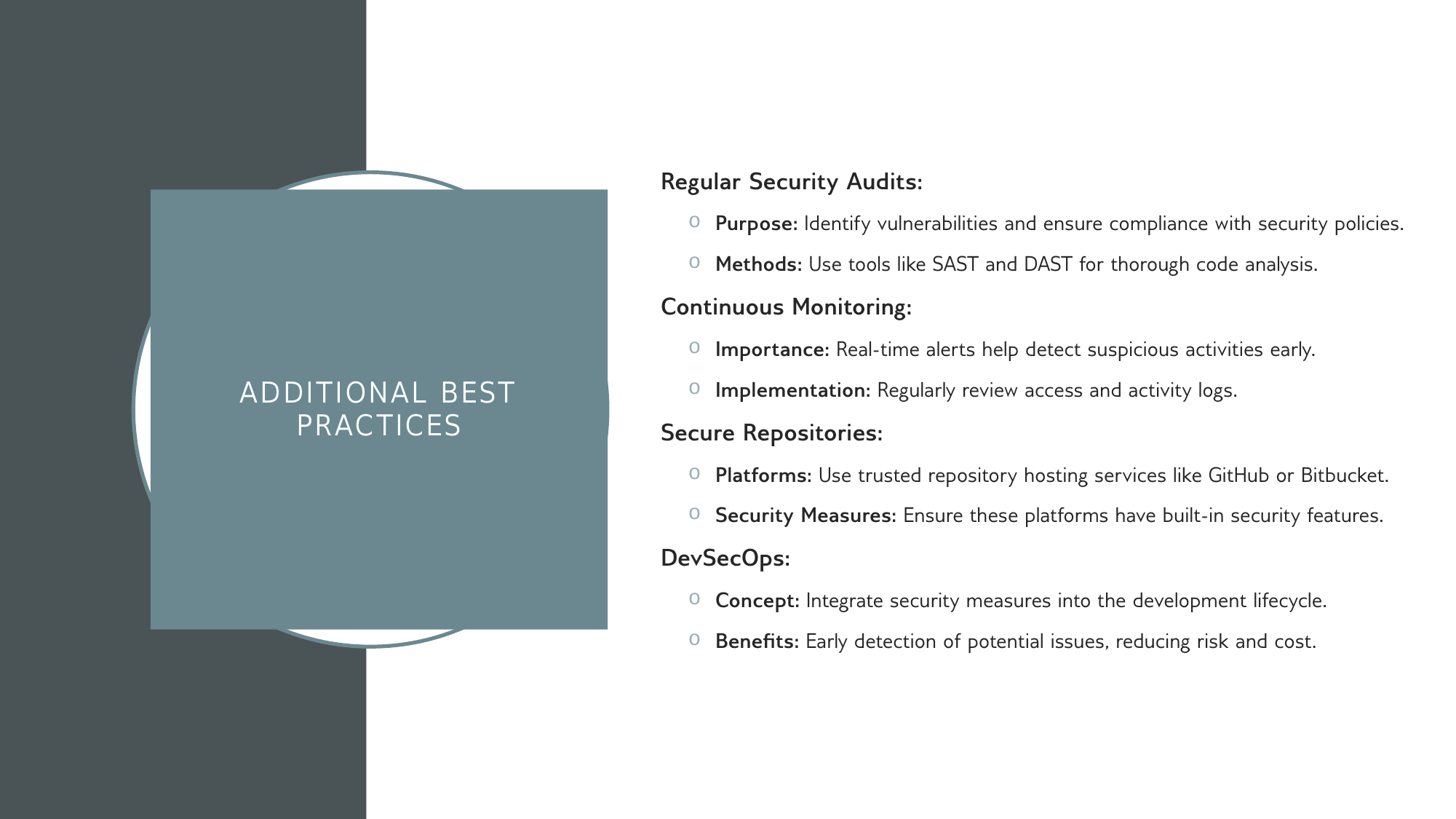

Regular Security Audits:
Purpose: Identify vulnerabilities and ensure compliance with security policies.
Methods: Use tools like SAST and DAST for thorough code analysis.
Continuous Monitoring:
Importance: Real-time alerts help detect suspicious activities early.
Implementation: Regularly review access and activity logs.
Secure Repositories:
Platforms: Use trusted repository hosting services like GitHub or Bitbucket.
Security Measures: Ensure these platforms have built-in security features.
DevSecOps:
Concept: Integrate security measures into the development lifecycle.
Benefits: Early detection of potential issues, reducing risk and cost.

# Additional Best Practices